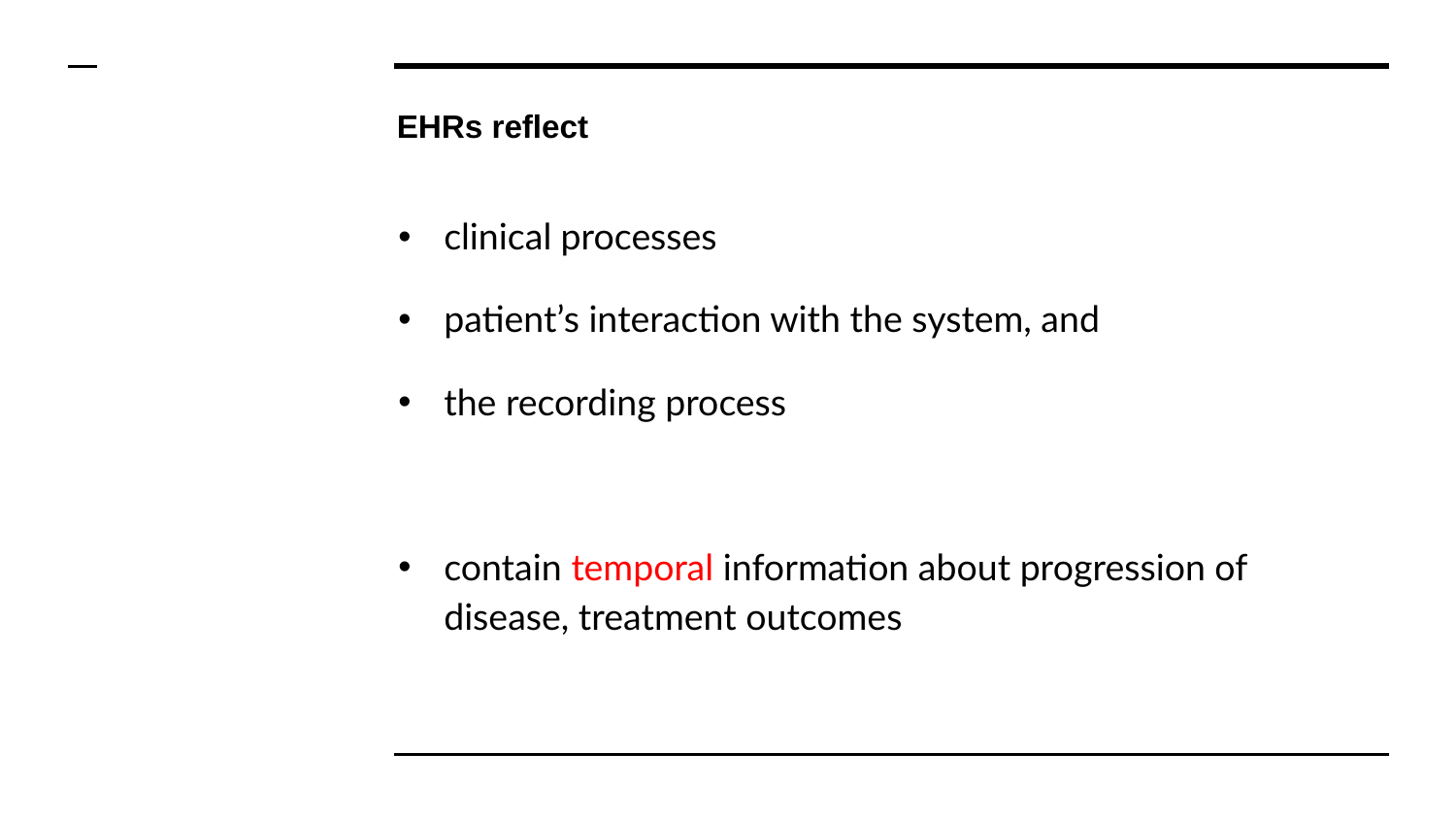

# EHRs reflect
﻿clinical processes
patient’s interaction with the system, and
the recording process

contain temporal information about progression of disease, treatment outcomes